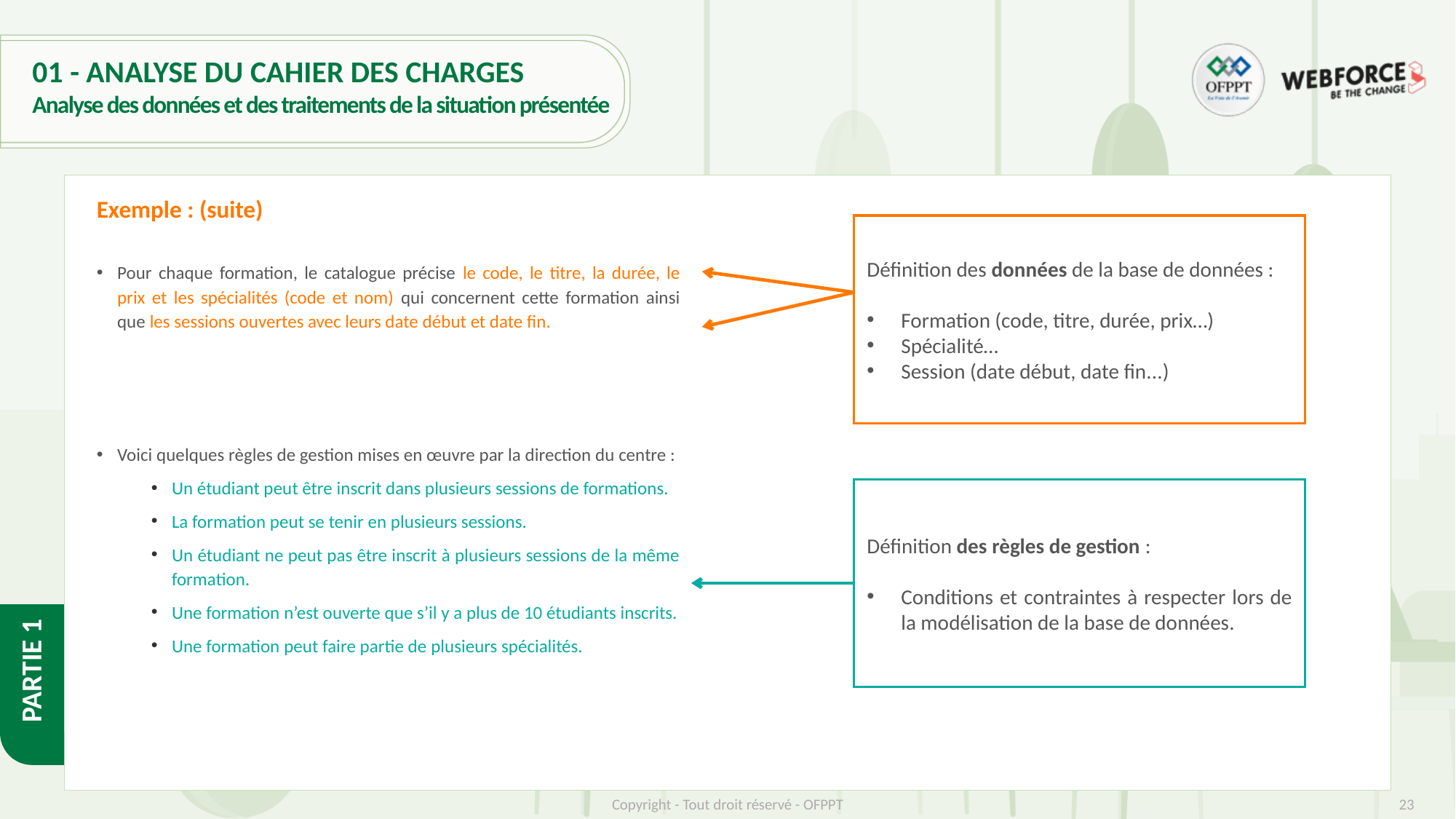

# 01 - ANALYSE DU CAHIER DES CHARGES
Analyse des données et des traitements de la situation présentée
Exemple : (suite)
Définition des données de la base de données :

Formation (code, titre, durée, prix…)
Spécialité…
Session (date début, date fin...)
Pour chaque formation, le catalogue précise le code, le titre, la durée, le prix et les spécialités (code et nom) qui concernent cette formation ainsi que les sessions ouvertes avec leurs date début et date fin.

Voici quelques règles de gestion mises en œuvre par la direction du centre :
Un étudiant peut être inscrit dans plusieurs sessions de formations.
La formation peut se tenir en plusieurs sessions.
Un étudiant ne peut pas être inscrit à plusieurs sessions de la même formation.
Une formation n’est ouverte que s’il y a plus de 10 étudiants inscrits.
Une formation peut faire partie de plusieurs spécialités.

Définition des règles de gestion :

Conditions et contraintes à respecter lors de la modélisation de la base de données.